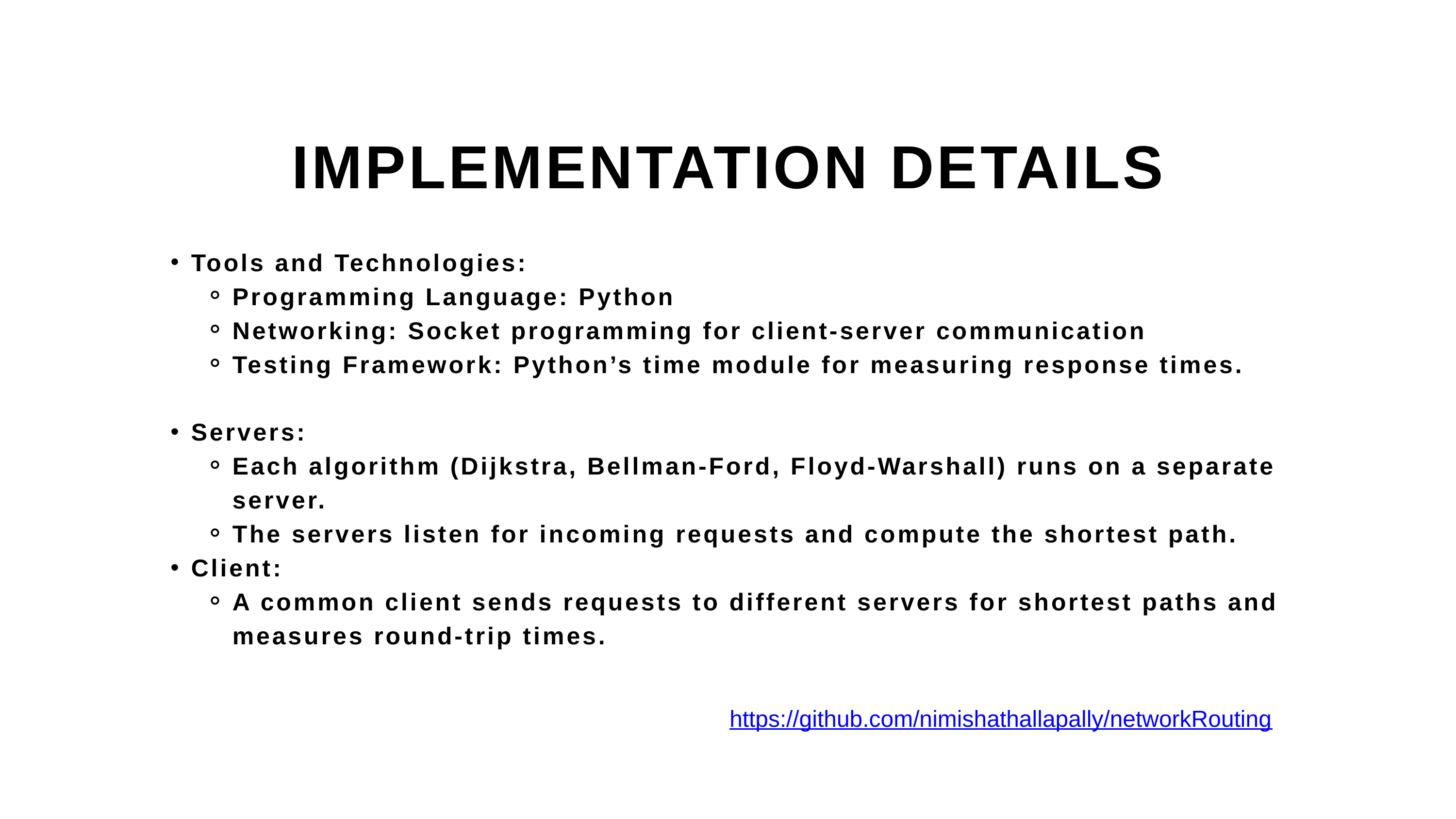

IMPLEMENTATION DETAILS
Tools and Technologies:
Programming Language: Python
Networking: Socket programming for client-server communication
Testing Framework: Python’s time module for measuring response times.

Servers:
Each algorithm (Dijkstra, Bellman-Ford, Floyd-Warshall) runs on a separate server.
The servers listen for incoming requests and compute the shortest path.
Client:
A common client sends requests to different servers for shortest paths and measures round-trip times.

https://github.com/nimishathallapally/networkRouting